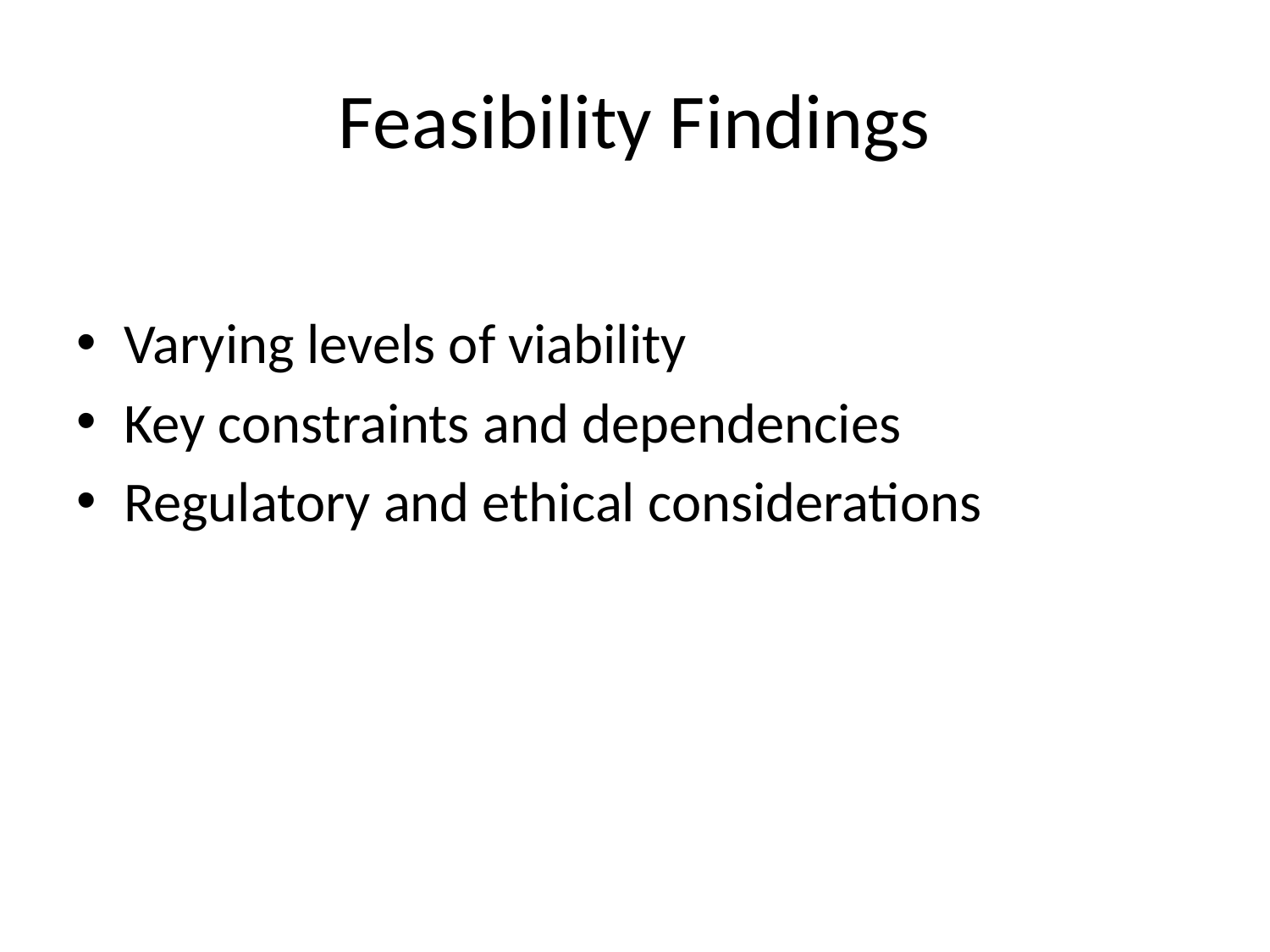

# Feasibility Findings

Varying levels of viability
Key constraints and dependencies
Regulatory and ethical considerations